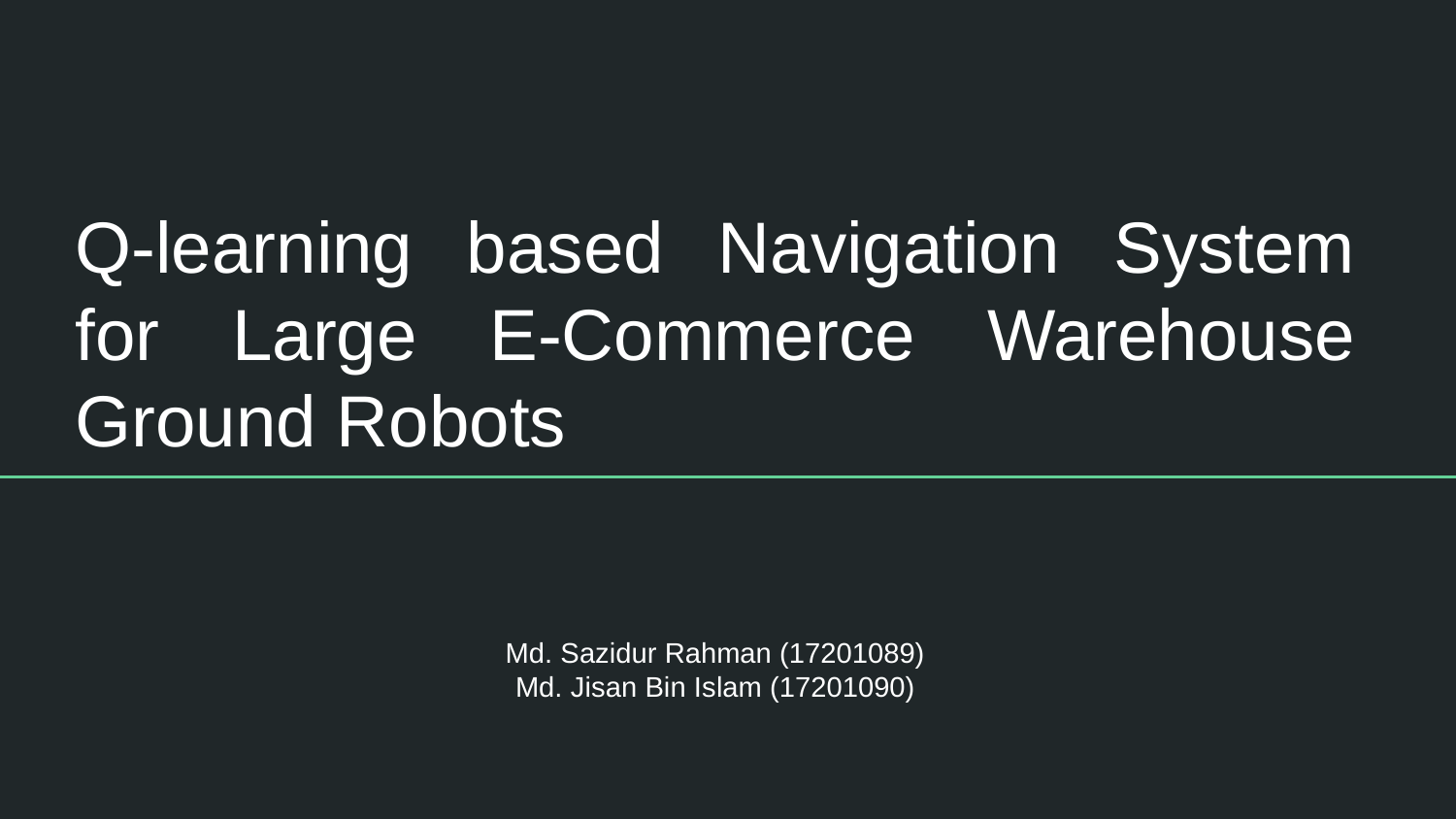

# Q-learning based Navigation System for Large E-Commerce Warehouse Ground Robots
Md. Sazidur Rahman (17201089)
Md. Jisan Bin Islam (17201090)